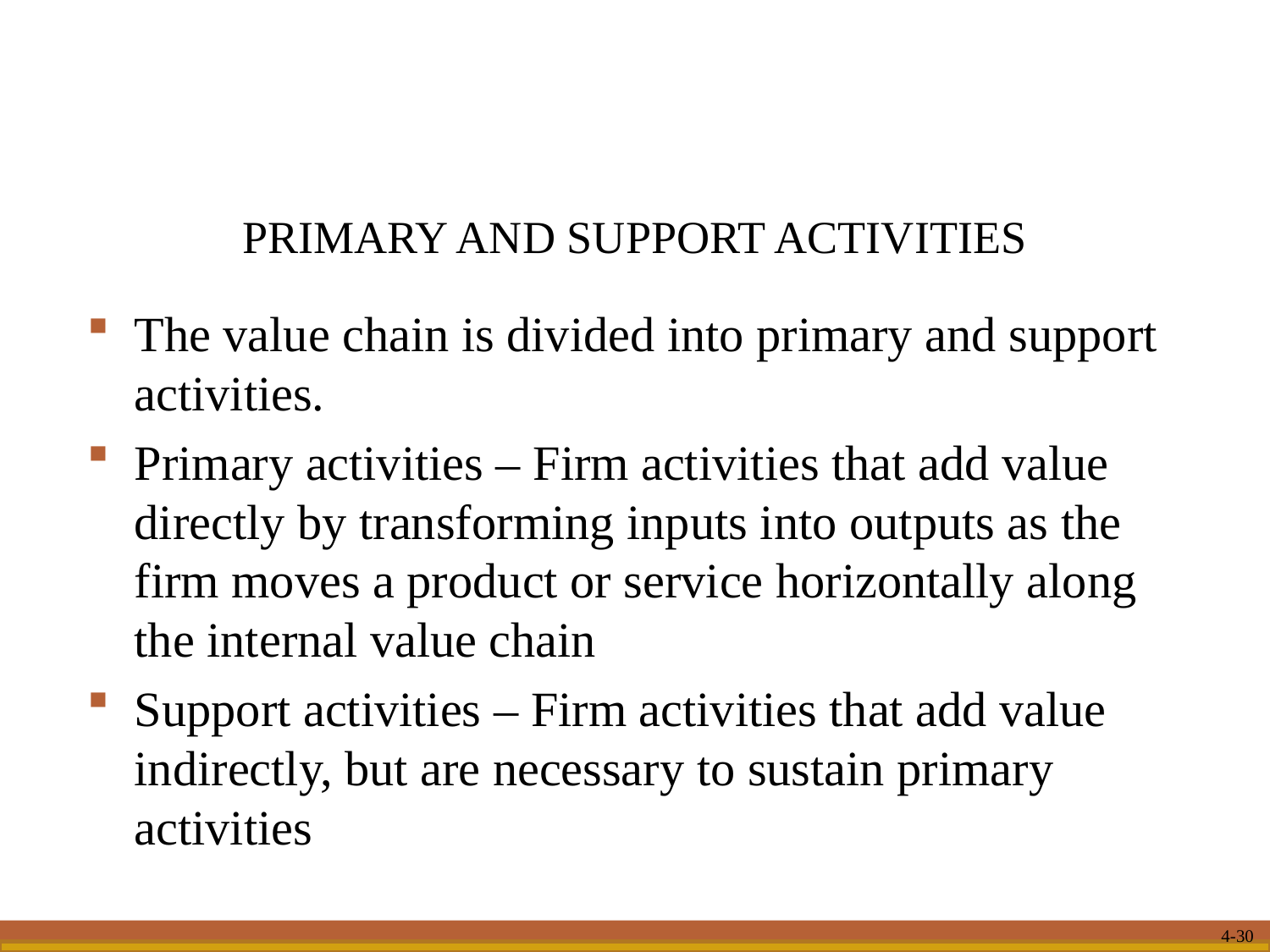

PRIMARY AND SUPPORT ACTIVITIES
The value chain is divided into primary and support activities.
Primary activities – Firm activities that add value directly by transforming inputs into outputs as the firm moves a product or service horizontally along the internal value chain
Support activities – Firm activities that add value indirectly, but are necessary to sustain primary activities